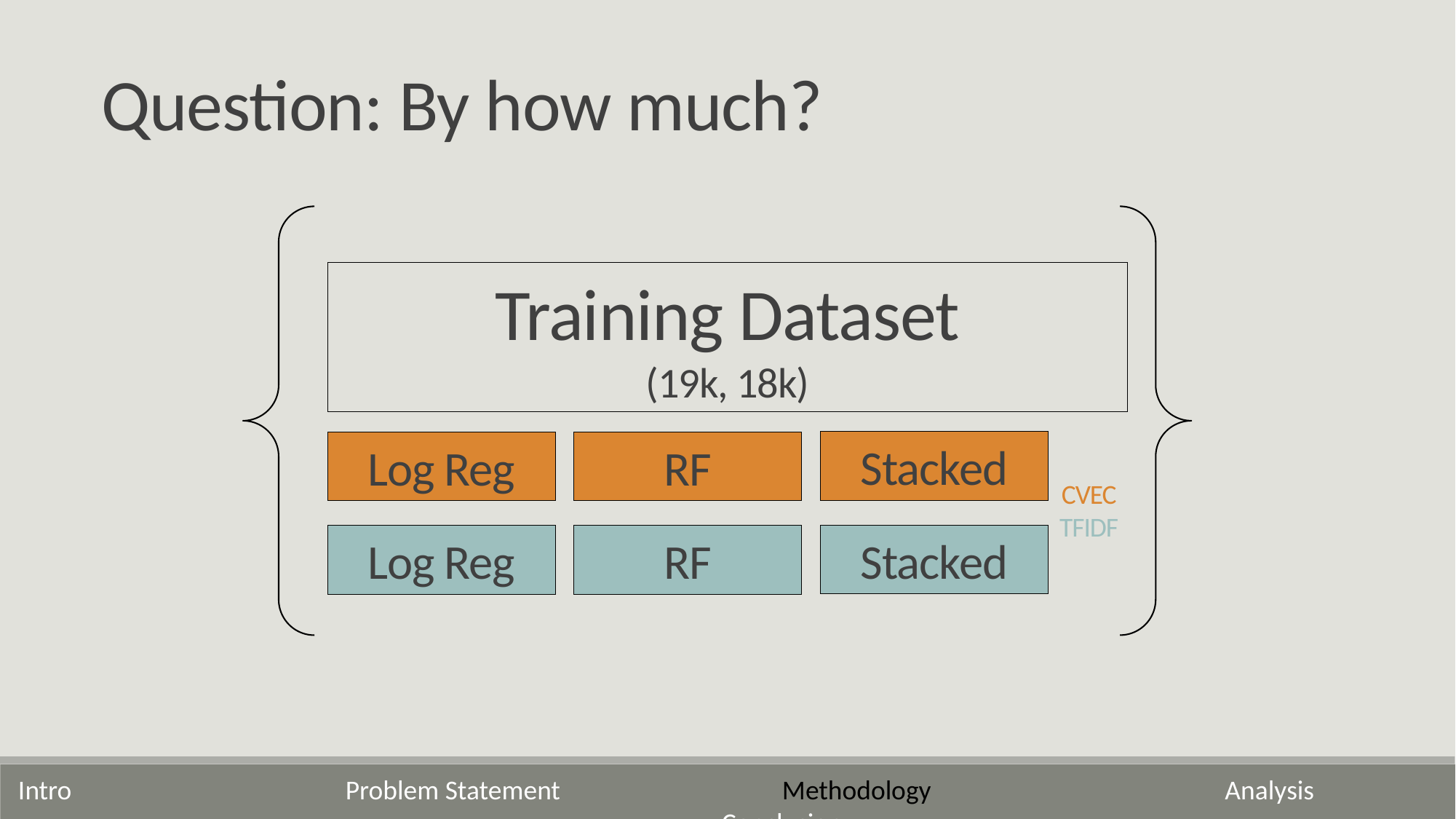

Question: By how much?

Training Dataset
(19k, 18k)
Stacked
Log Reg
RF
CVEC
TFIDF
Stacked
Log Reg
RF
Intro			Problem Statement 		Methodology			 Analysis 			Conclusion